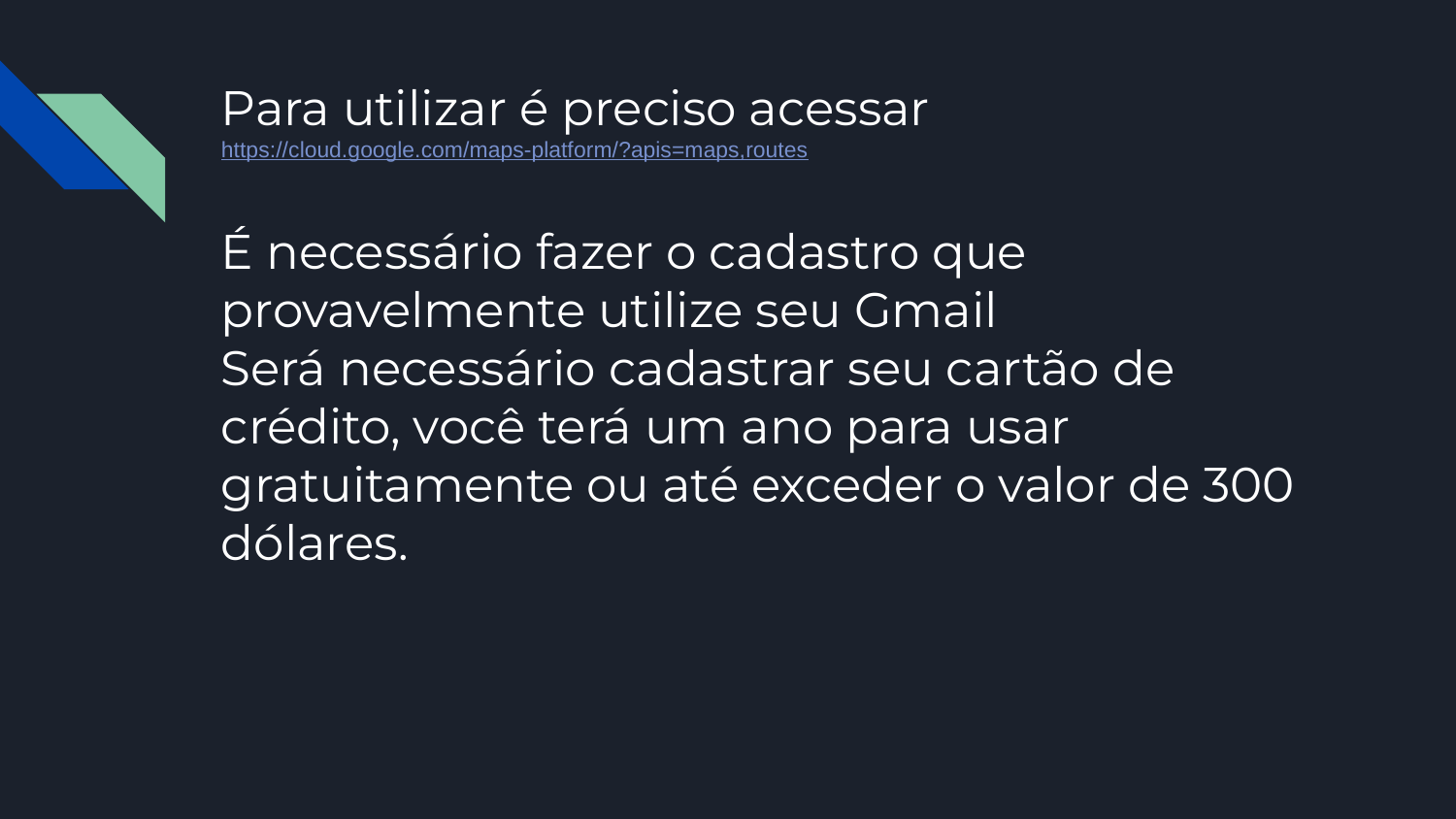

# Para utilizar é preciso acessar
https://cloud.google.com/maps-platform/?apis=maps,routes

É necessário fazer o cadastro que provavelmente utilize seu Gmail
Será necessário cadastrar seu cartão de crédito, você terá um ano para usar gratuitamente ou até exceder o valor de 300 dólares.